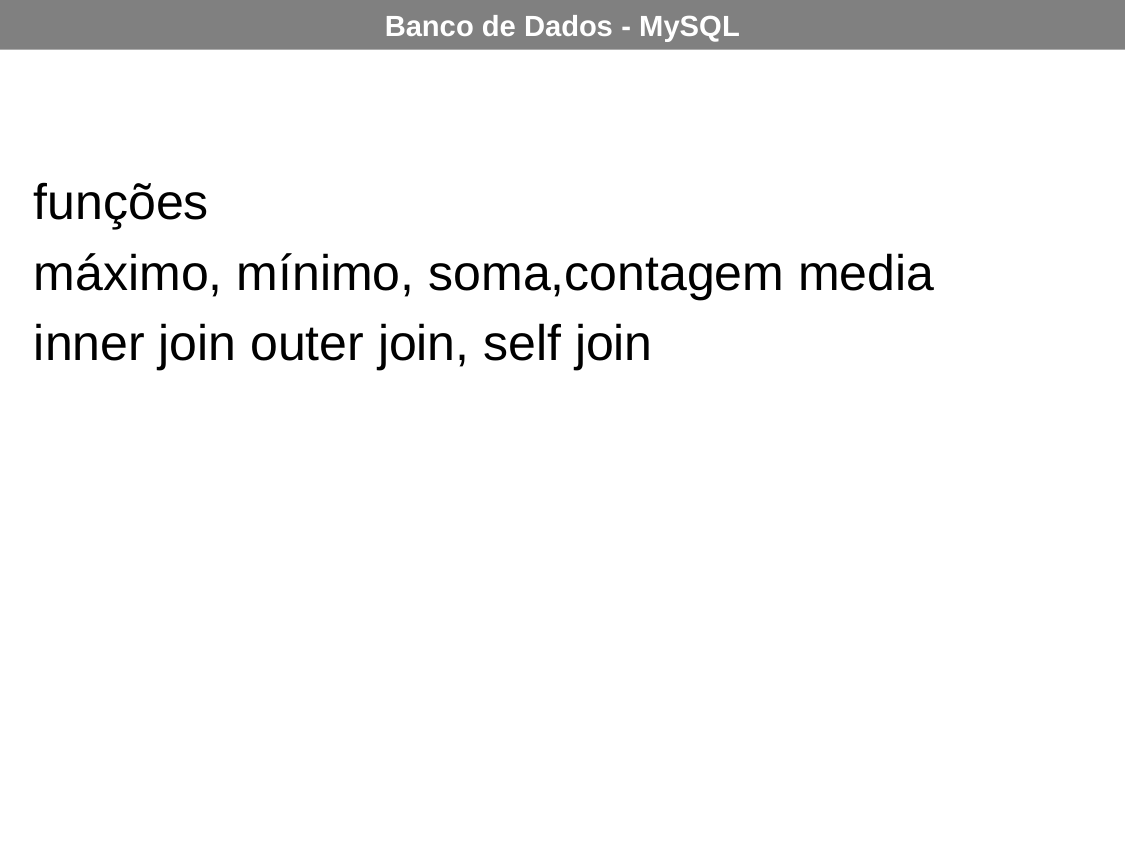

funções
máximo, mínimo, soma,contagem media
inner join outer join, self join